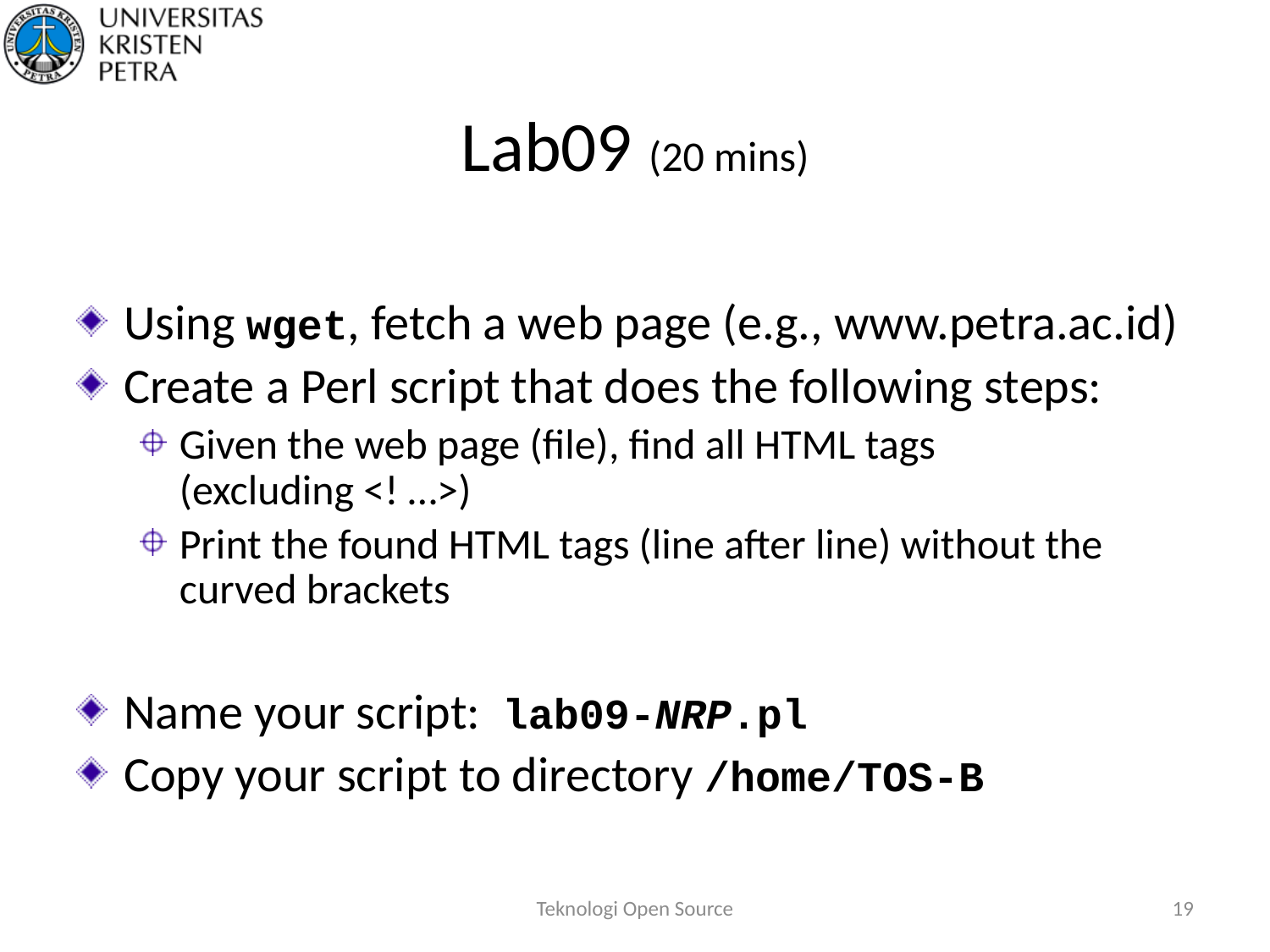

# Lab09 (20 mins)

Using wget, fetch a web page (e.g., www.petra.ac.id)
Create a Perl script that does the following steps:
Given the web page (file), find all HTML tags
(excluding <! …>)
Print the found HTML tags (line after line) without the curved brackets

Name your script:  lab09-NRP.pl
Copy your script to directory /home/TOS-B
Teknologi Open Source
19